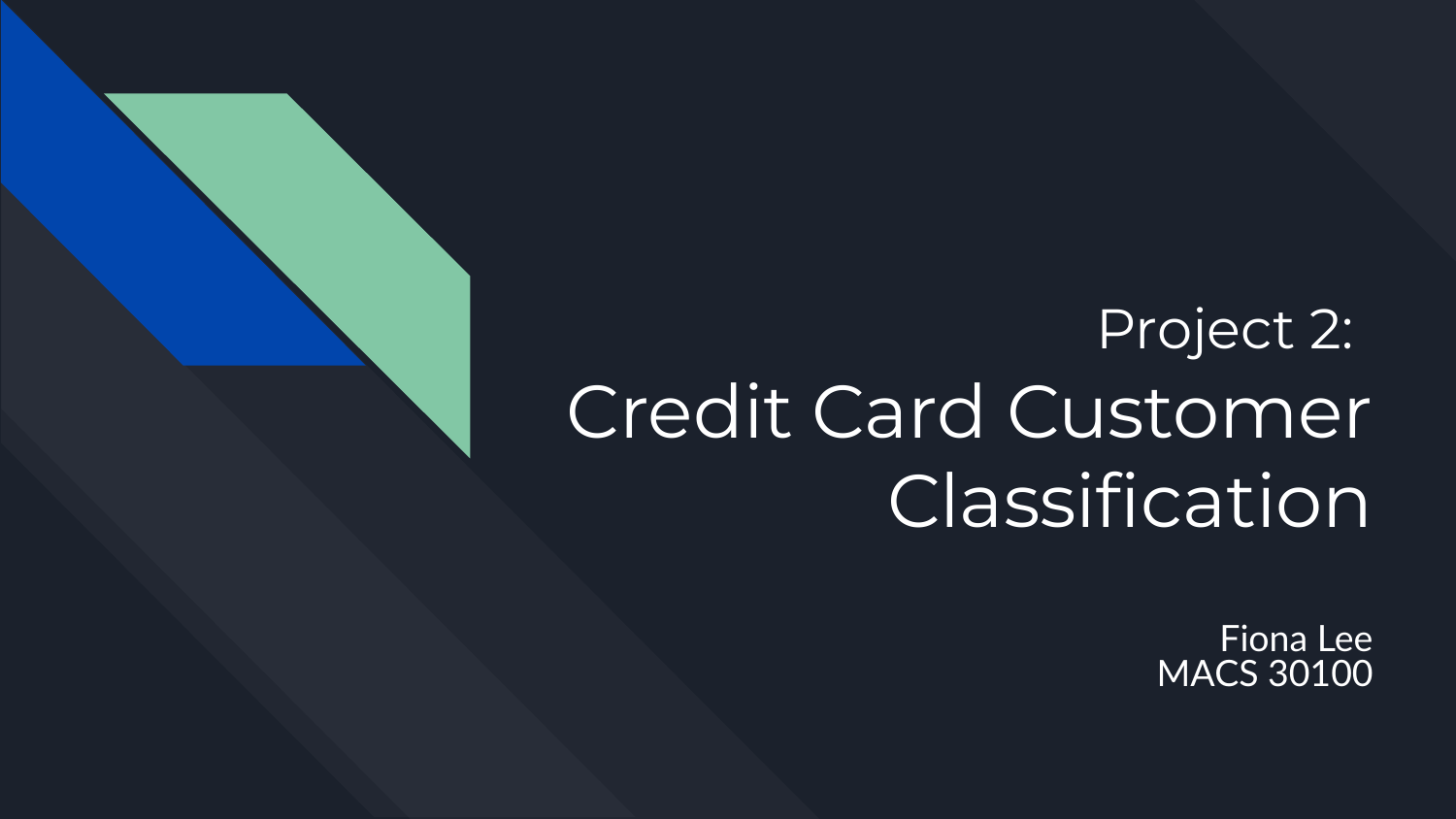

# Project 2:
Credit Card Customer Classification
Fiona Lee
MACS 30100